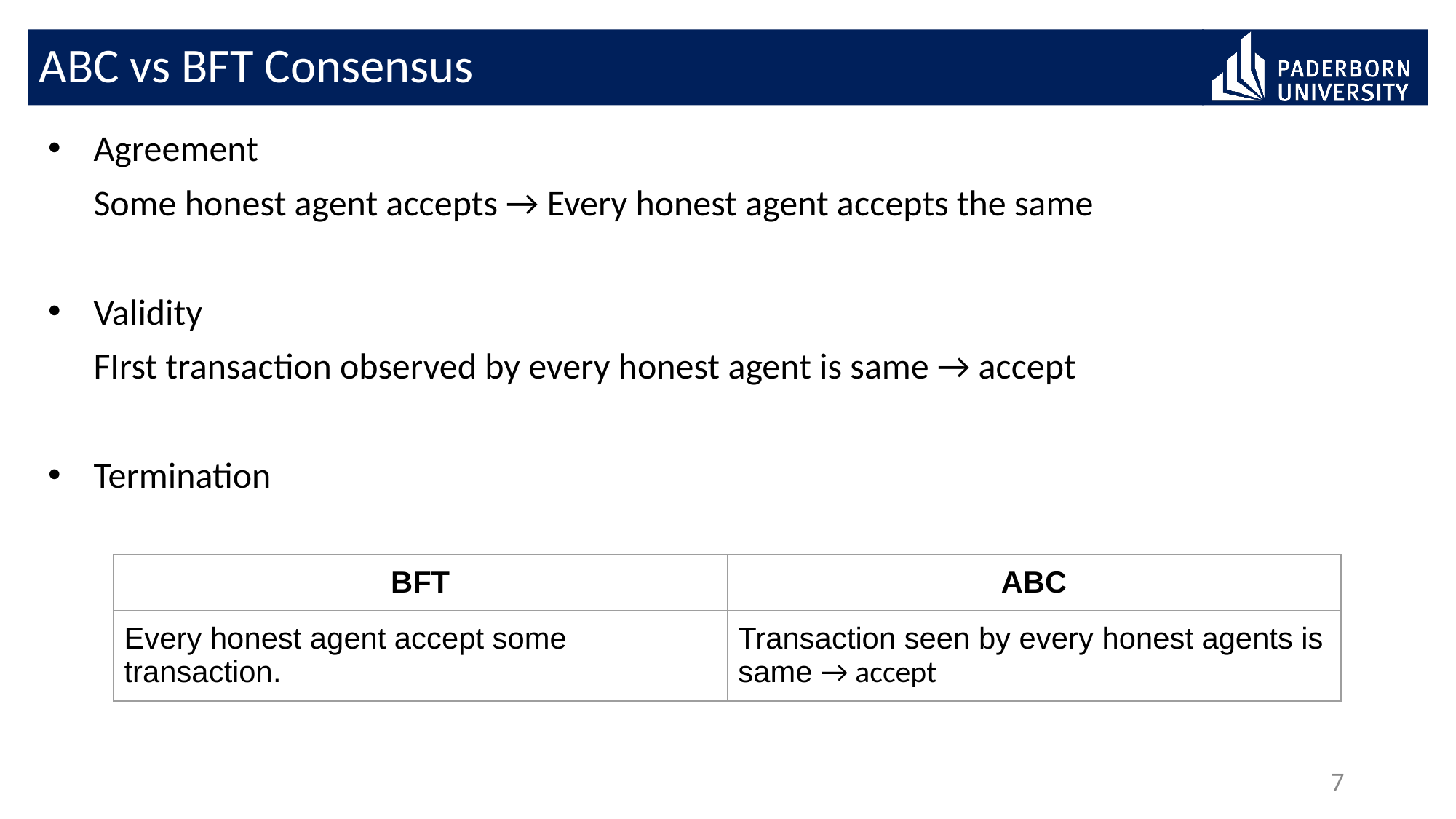

# ABC vs BFT Consensus
Agreement
Some honest agent accepts → Every honest agent accepts the same

Validity
FIrst transaction observed by every honest agent is same → accept

Termination

| BFT | ABC |
| --- | --- |
| Every honest agent accept some transaction. | Transaction seen by every honest agents is same → accept |
7